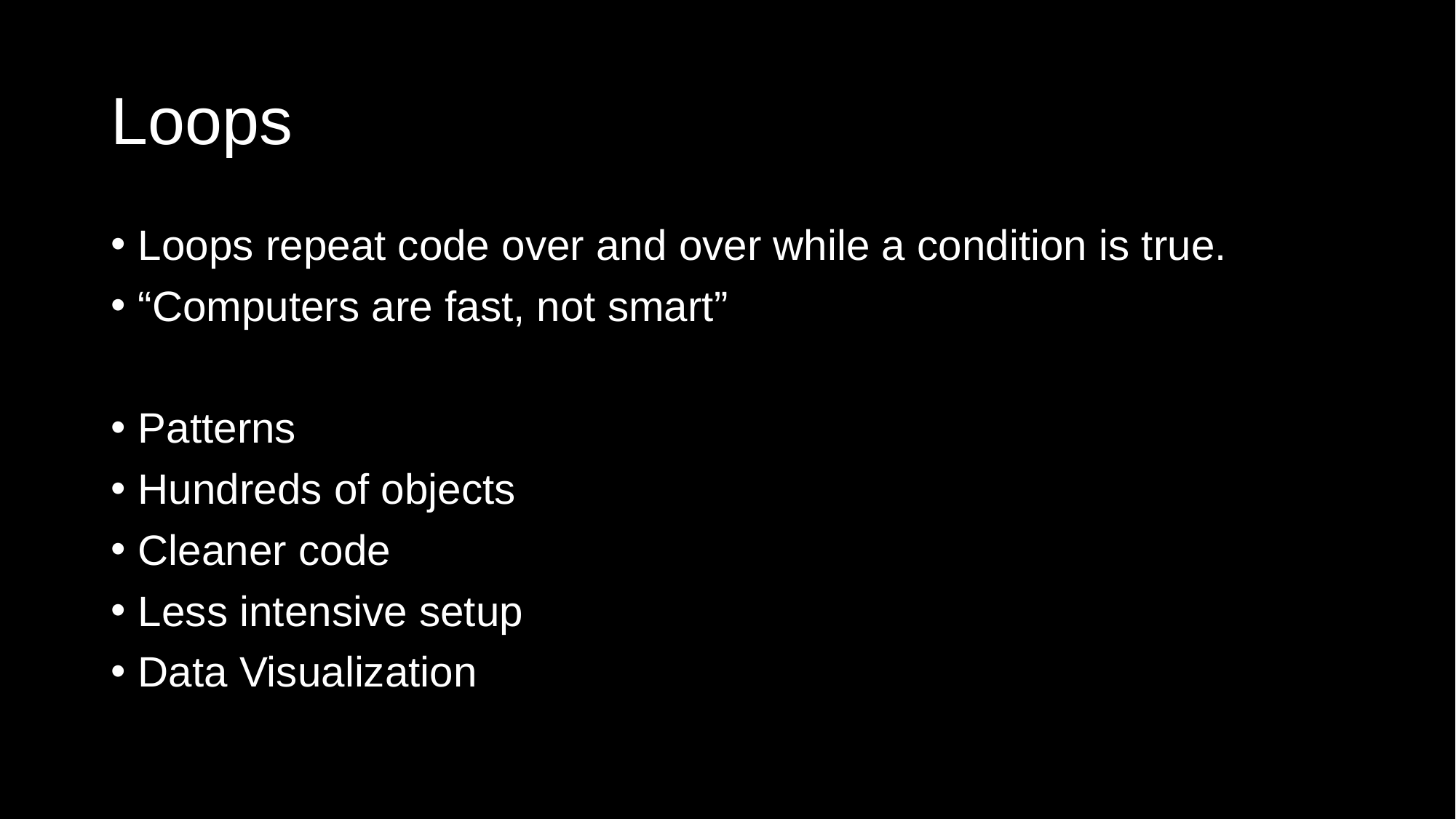

# Loops
Loops repeat code over and over while a condition is true.
“Computers are fast, not smart”

Patterns
Hundreds of objects
Cleaner code
Less intensive setup
Data Visualization